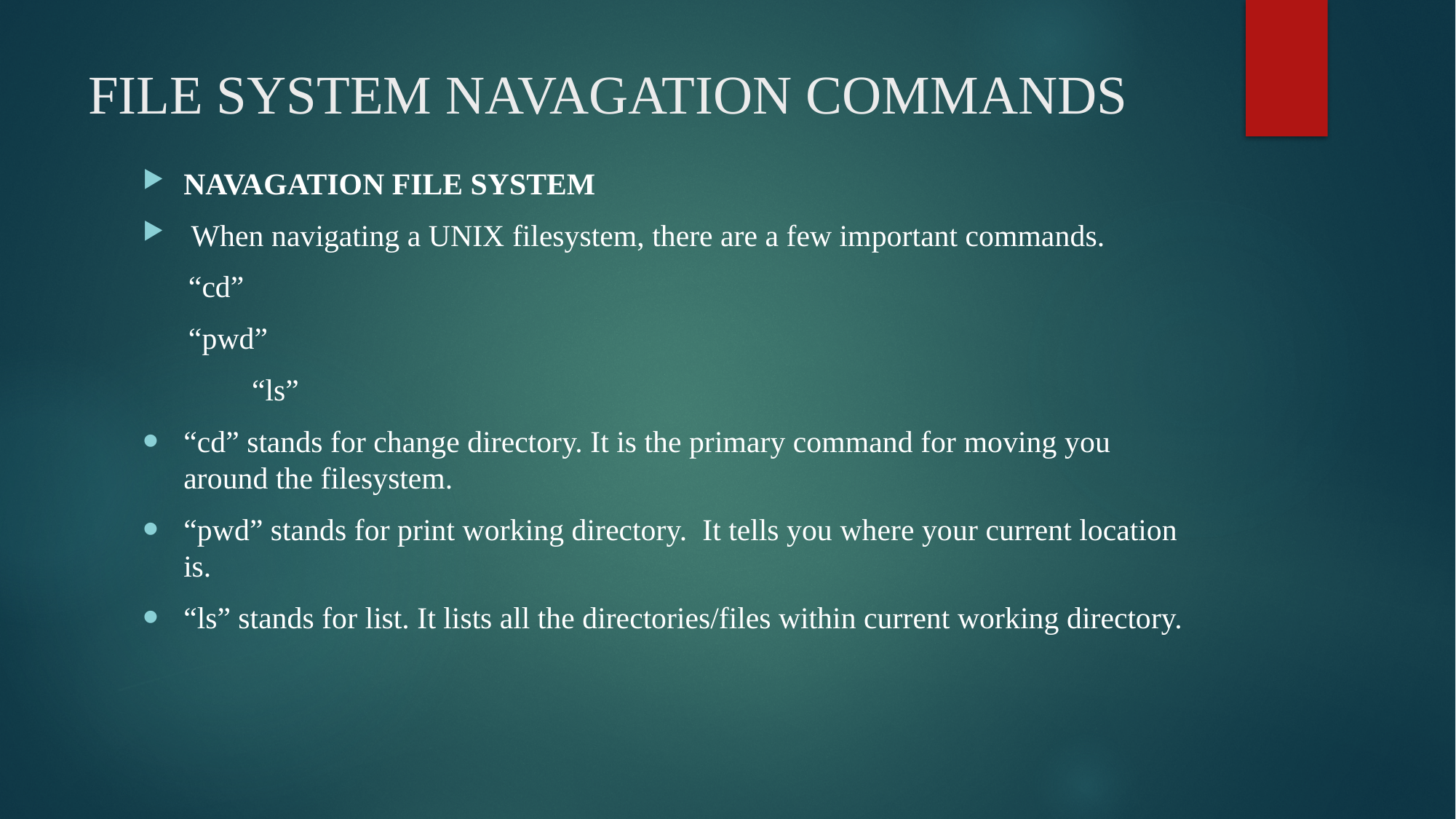

# FILE SYSTEM NAVAGATION COMMANDS
NAVAGATION FILE SYSTEM
 When navigating a UNIX filesystem, there are a few important commands.
      “cd”
      “pwd”
	“ls”
“cd” stands for change directory. It is the primary command for moving you around the filesystem.
“pwd” stands for print working directory.  It tells you where your current location is.
“ls” stands for list. It lists all the directories/files within current working directory.